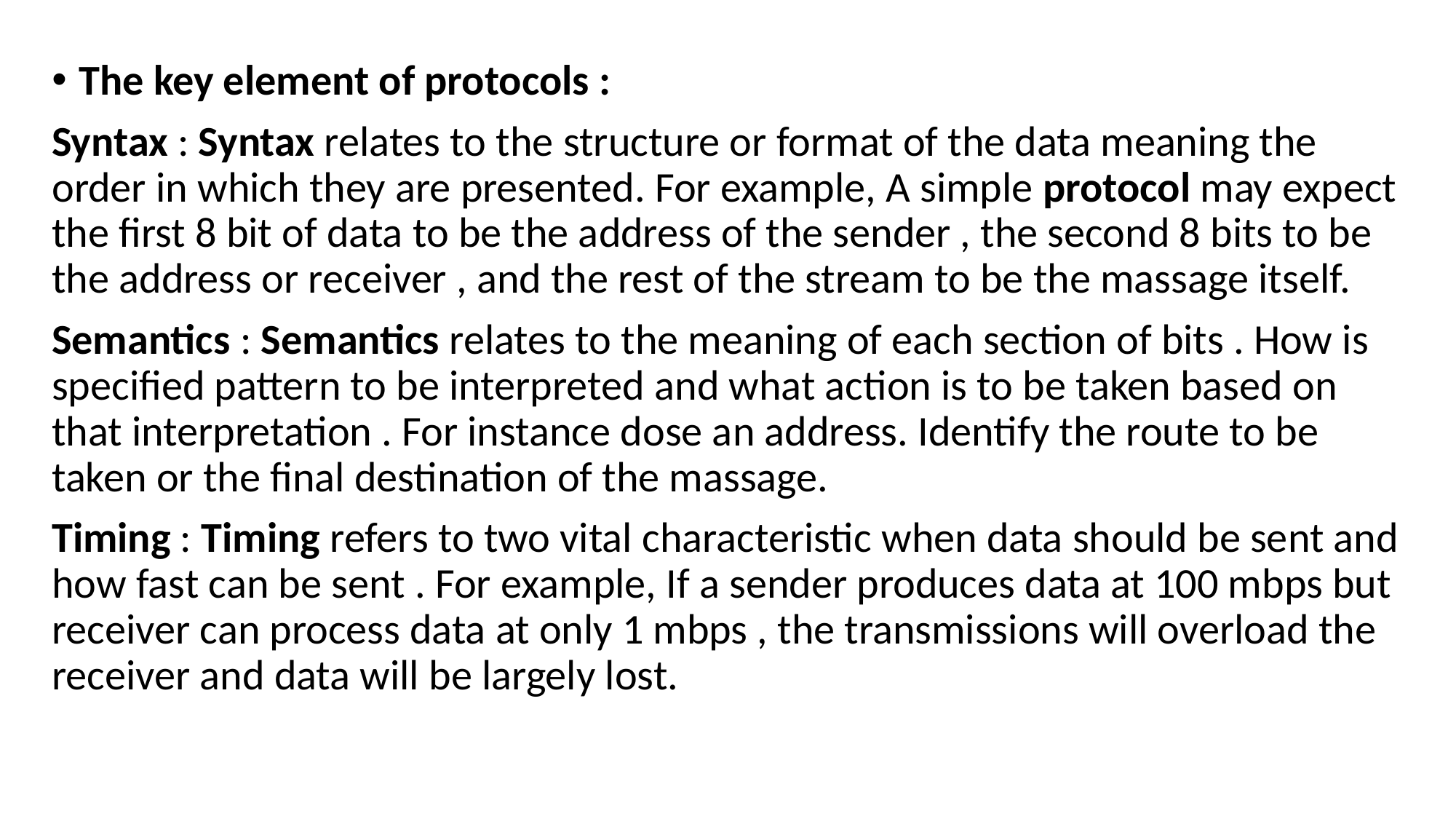

The key element of protocols :
Syntax : Syntax relates to the structure or format of the data meaning the order in which they are presented. For example, A simple protocol may expect the first 8 bit of data to be the address of the sender , the second 8 bits to be the address or receiver , and the rest of the stream to be the massage itself.
Semantics : Semantics relates to the meaning of each section of bits . How is specified pattern to be interpreted and what action is to be taken based on that interpretation . For instance dose an address. Identify the route to be taken or the final destination of the massage.
Timing : Timing refers to two vital characteristic when data should be sent and how fast can be sent . For example, If a sender produces data at 100 mbps but receiver can process data at only 1 mbps , the transmissions will overload the receiver and data will be largely lost.